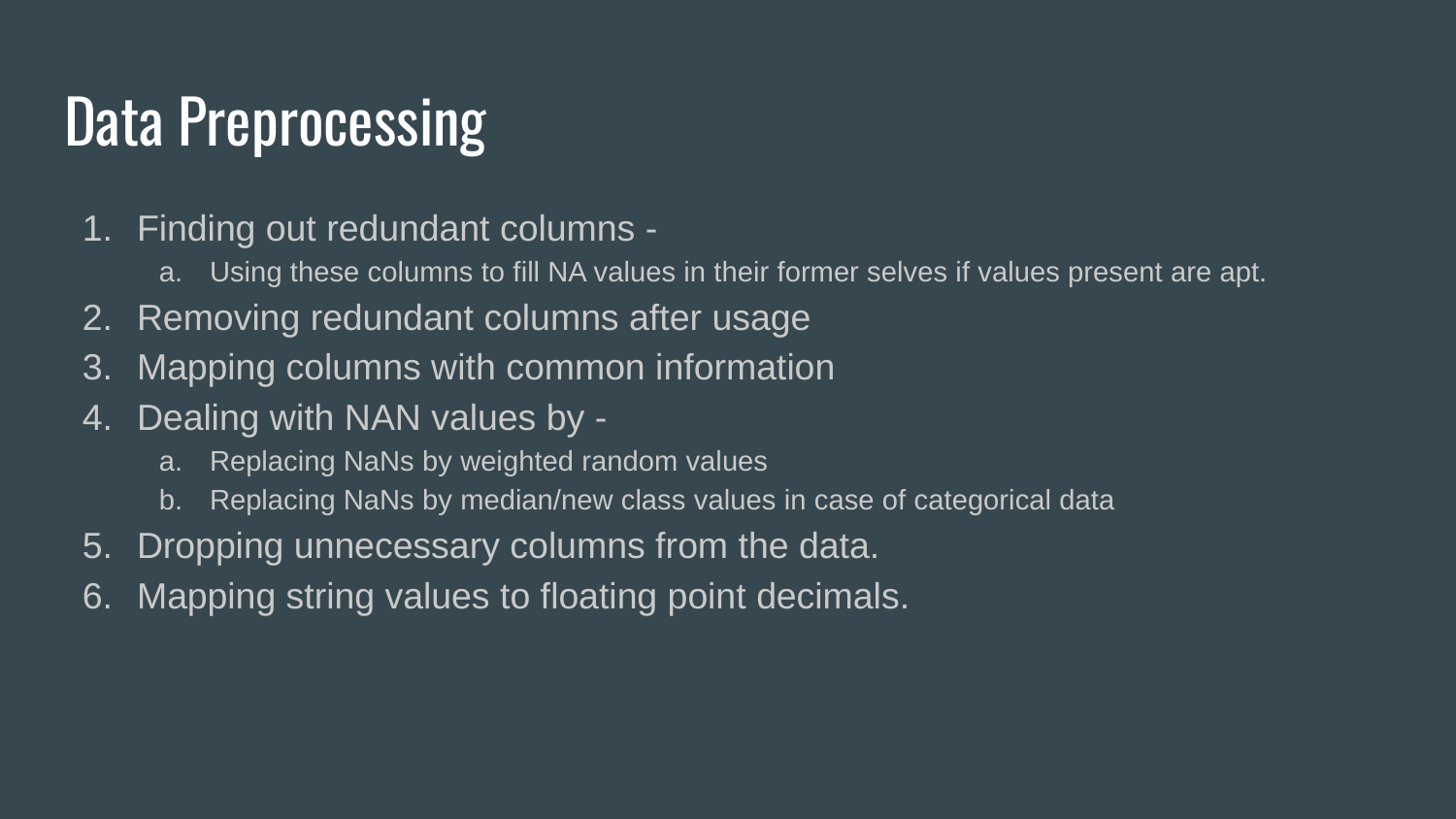

# Data Preprocessing
Finding out redundant columns -
Using these columns to fill NA values in their former selves if values present are apt.
Removing redundant columns after usage
Mapping columns with common information
Dealing with NAN values by -
Replacing NaNs by weighted random values
Replacing NaNs by median/new class values in case of categorical data
Dropping unnecessary columns from the data.
Mapping string values to floating point decimals.